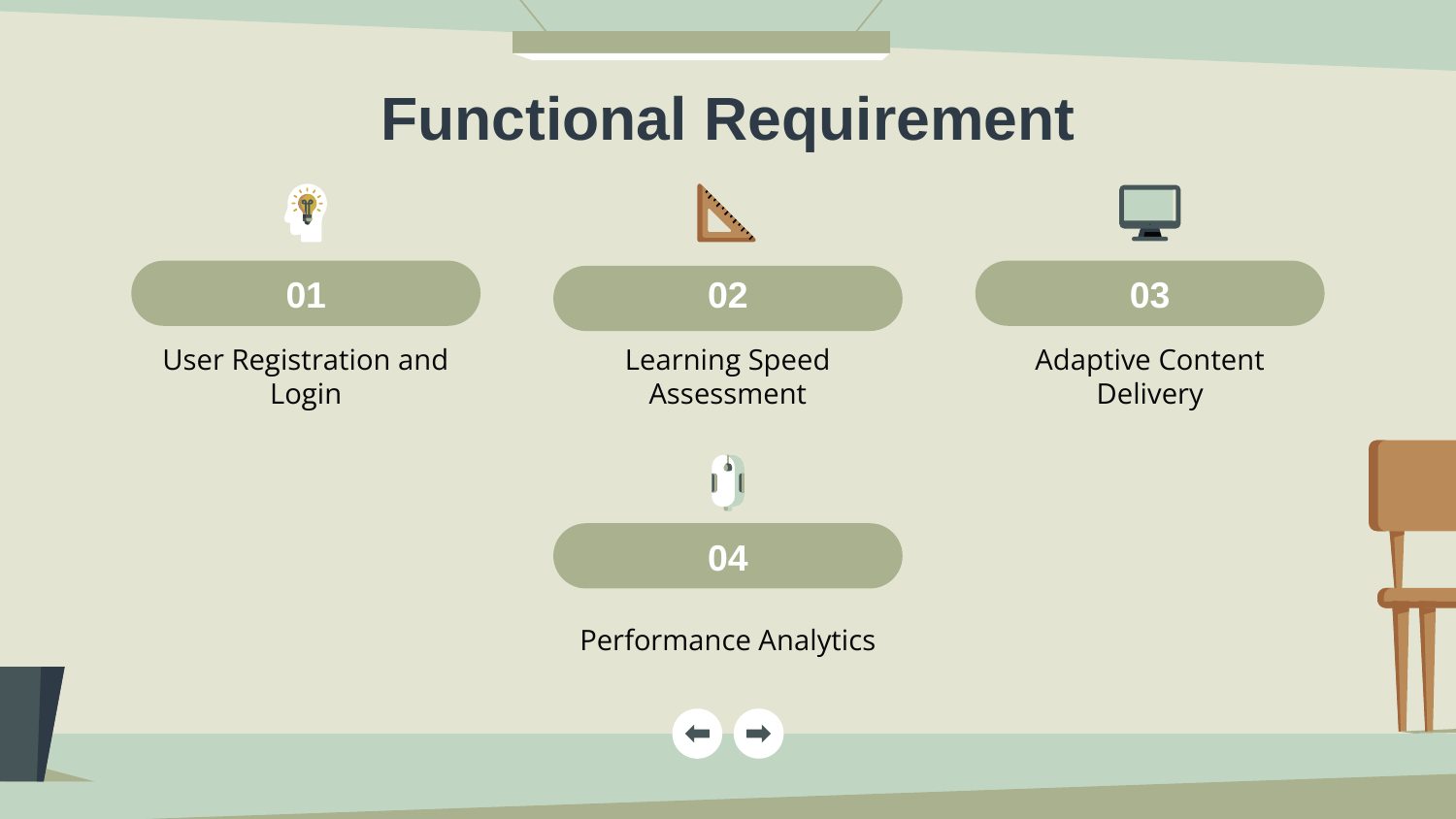

# Functional Requirement

01
02
03
User Registration and Login
Learning Speed Assessment
Adaptive Content Delivery

04
Performance Analytics